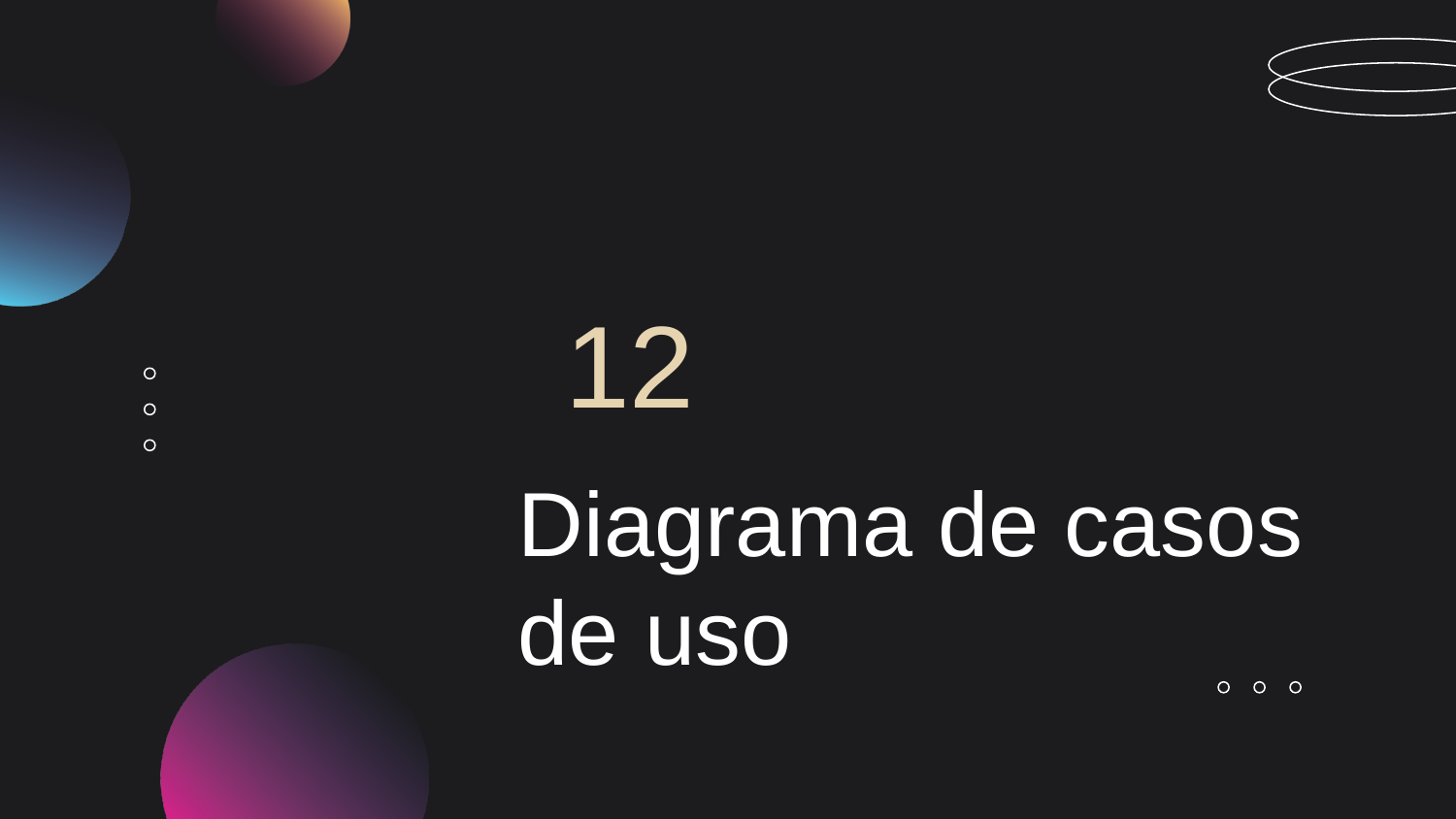

12

# Diagrama de casos de uso